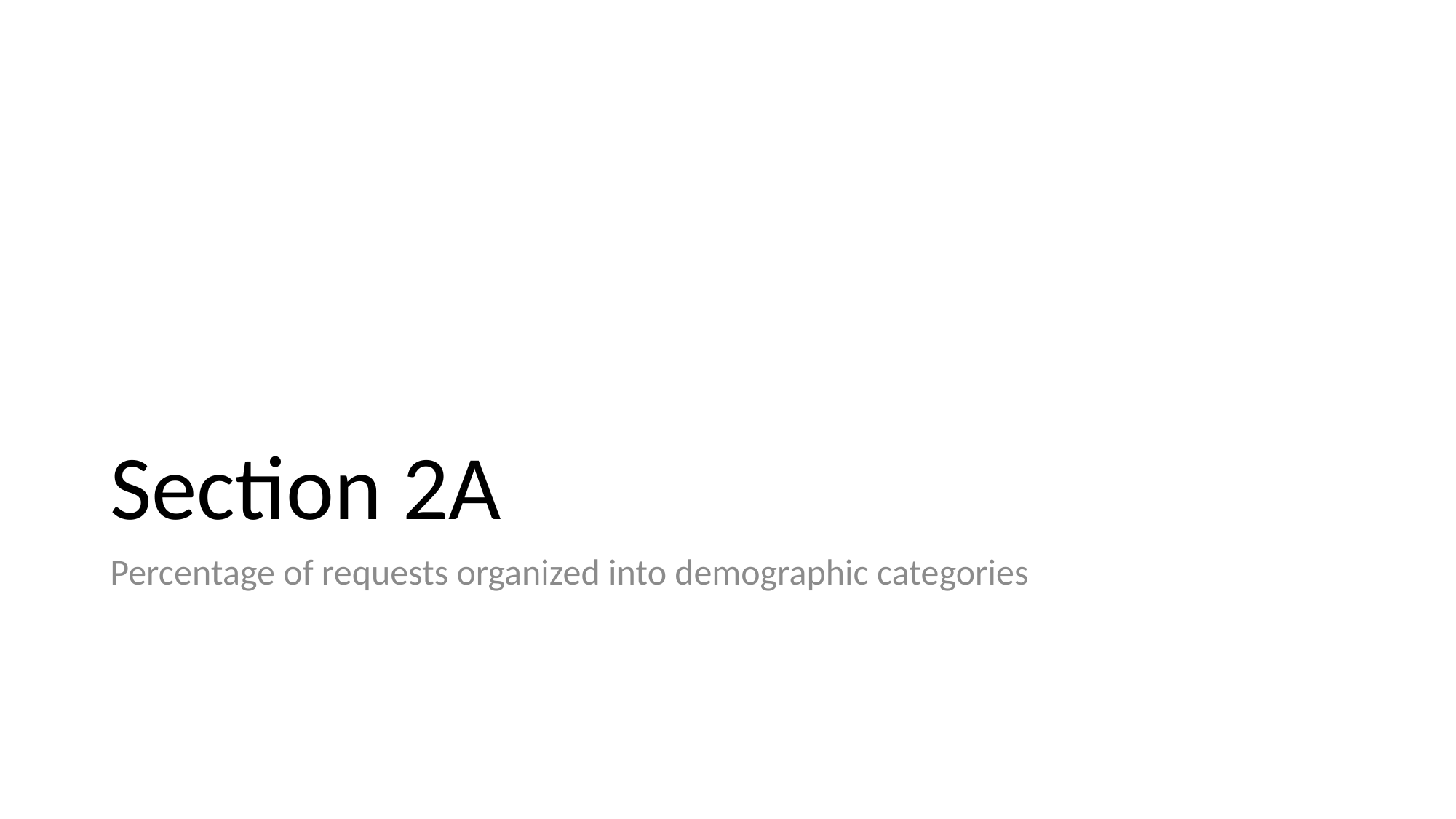

# Section 2A
Percentage of requests organized into demographic categories